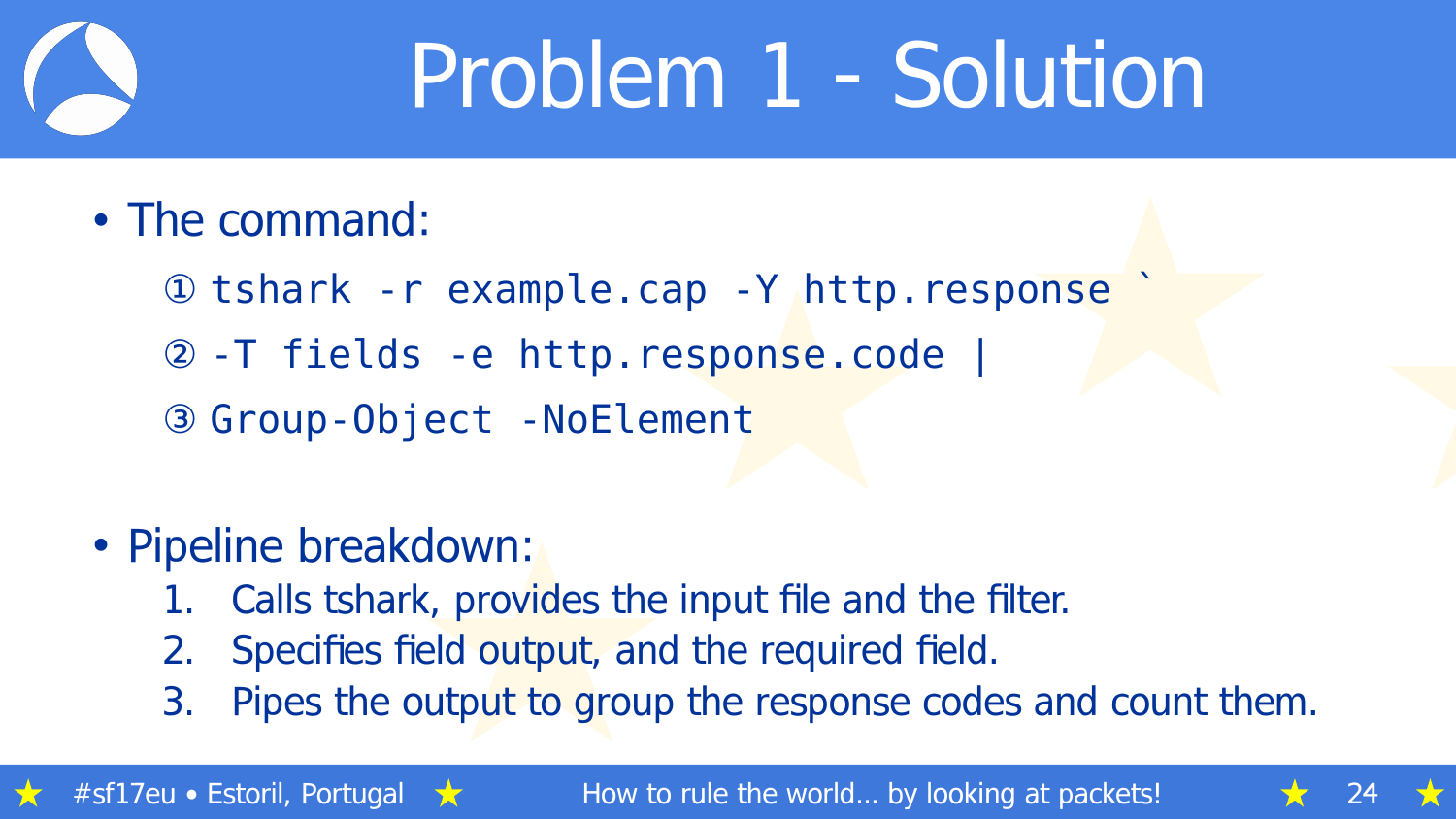

# Problem 1 - Solution
The command:
① tshark -r example.cap -Y http.response `
② -T fields -e http.response.code |
③ Group-Object -NoElement

Pipeline breakdown:
Calls tshark, provides the input file and the filter.
Specifies field output, and the required field.
Pipes the output to group the response codes and count them.